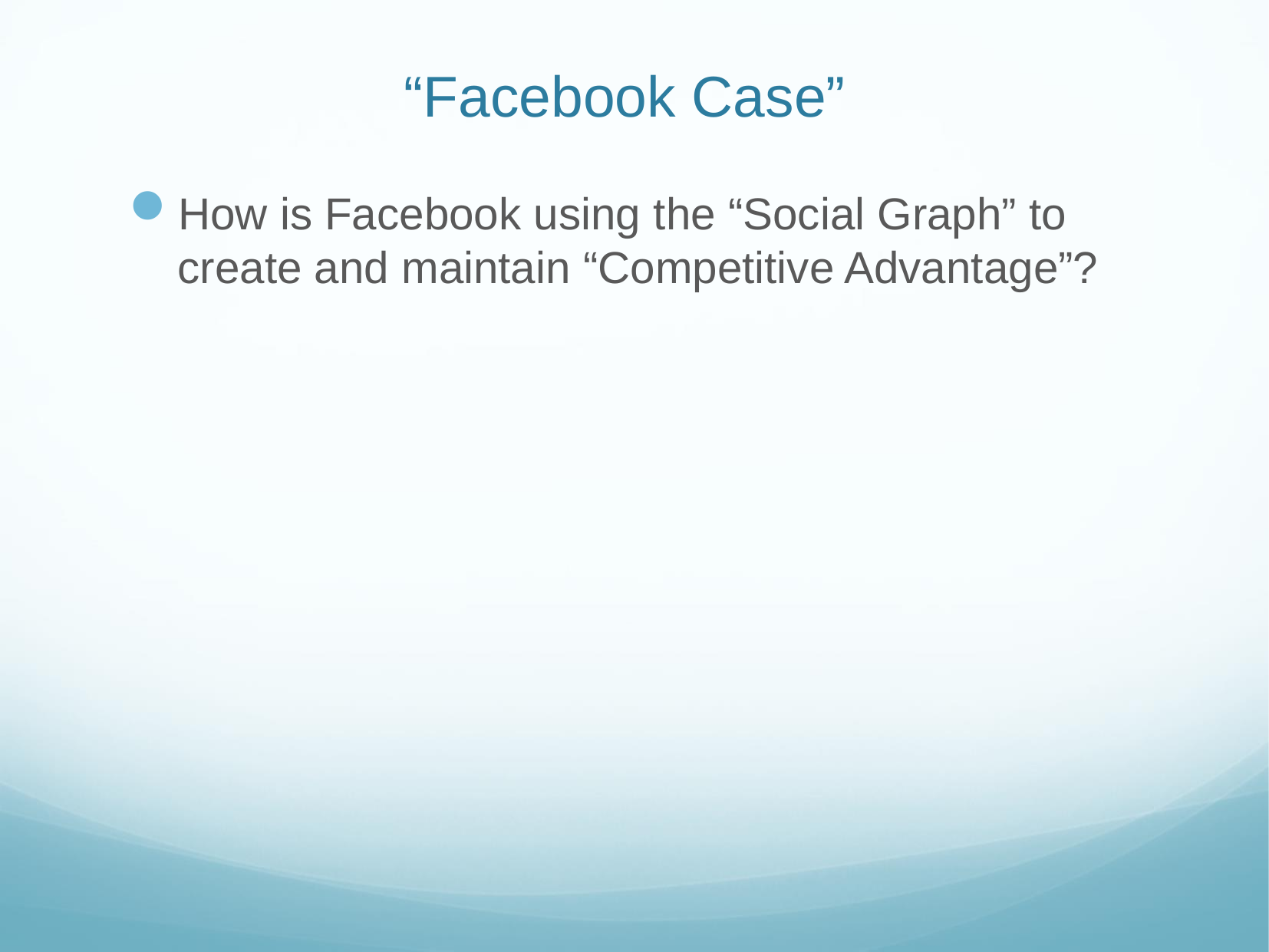

# “Facebook Case”
How is Facebook using the “Social Graph” to create and maintain “Competitive Advantage”?